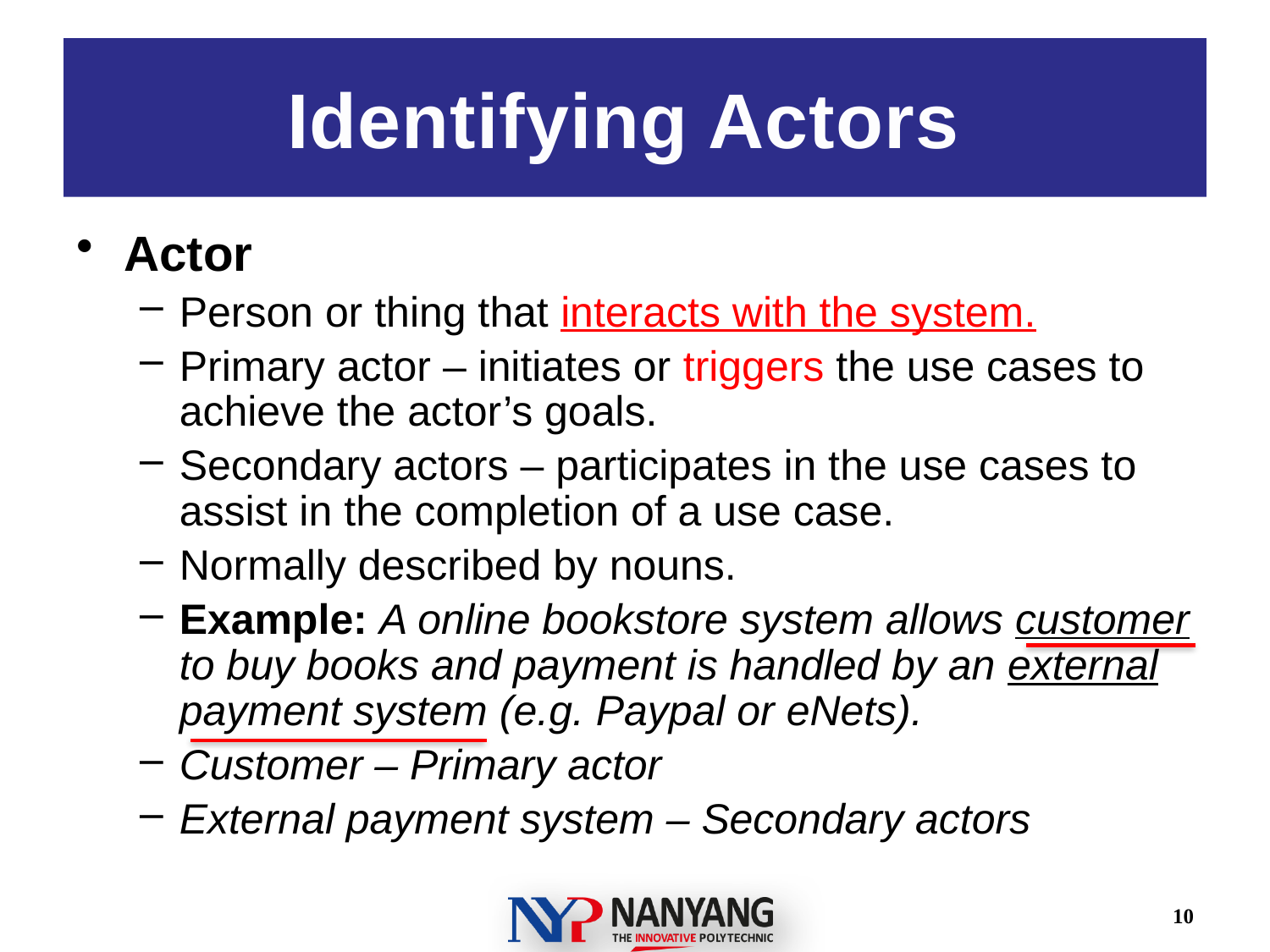

# Identifying Actors
Actor
Person or thing that interacts with the system.
Primary actor – initiates or triggers the use cases to achieve the actor’s goals.
Secondary actors – participates in the use cases to assist in the completion of a use case.
Normally described by nouns.
Example: A online bookstore system allows customer to buy books and payment is handled by an external payment system (e.g. Paypal or eNets).
Customer – Primary actor
External payment system – Secondary actors

10